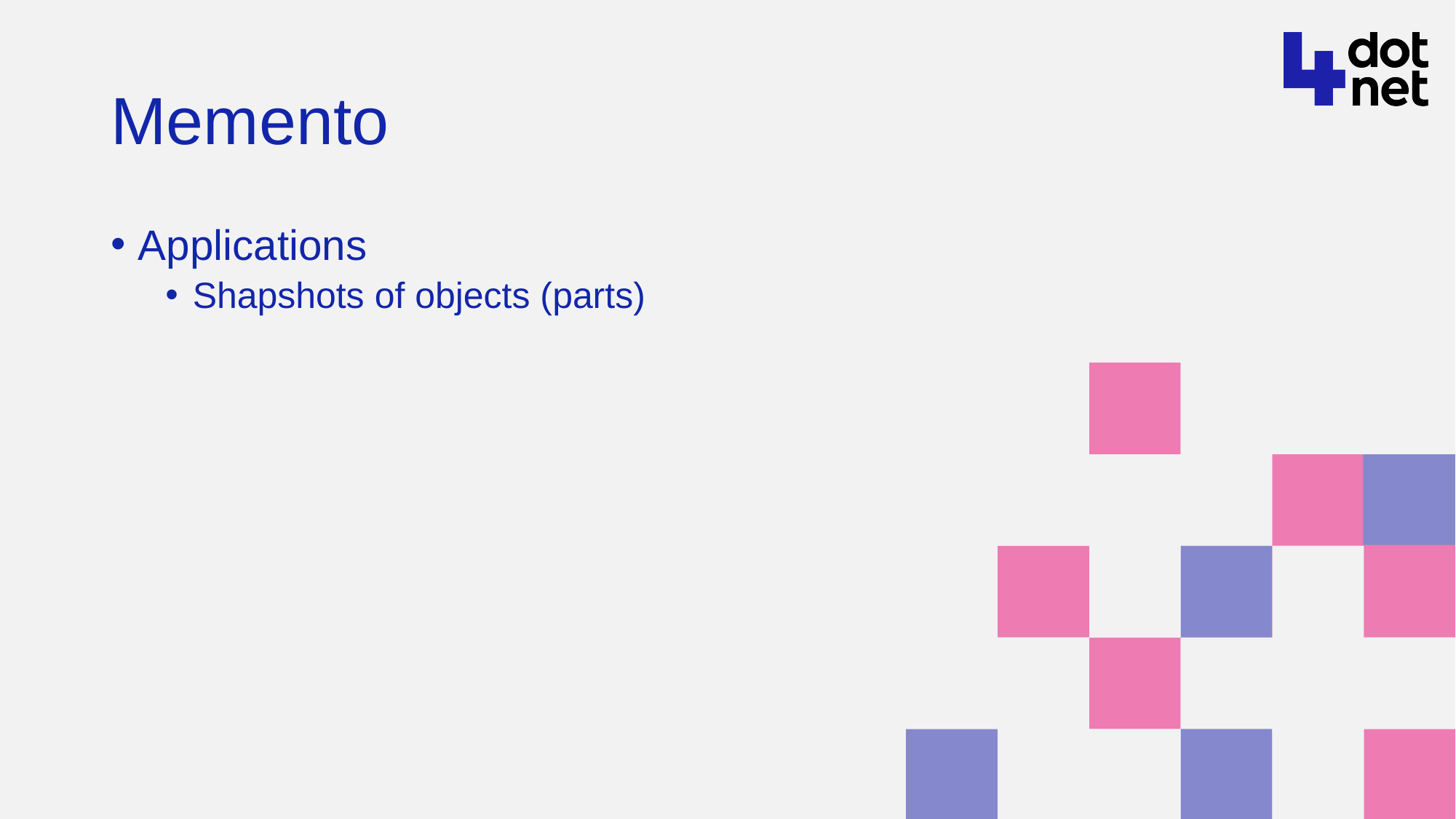

# Memento
Applications
Shapshots of objects (parts)